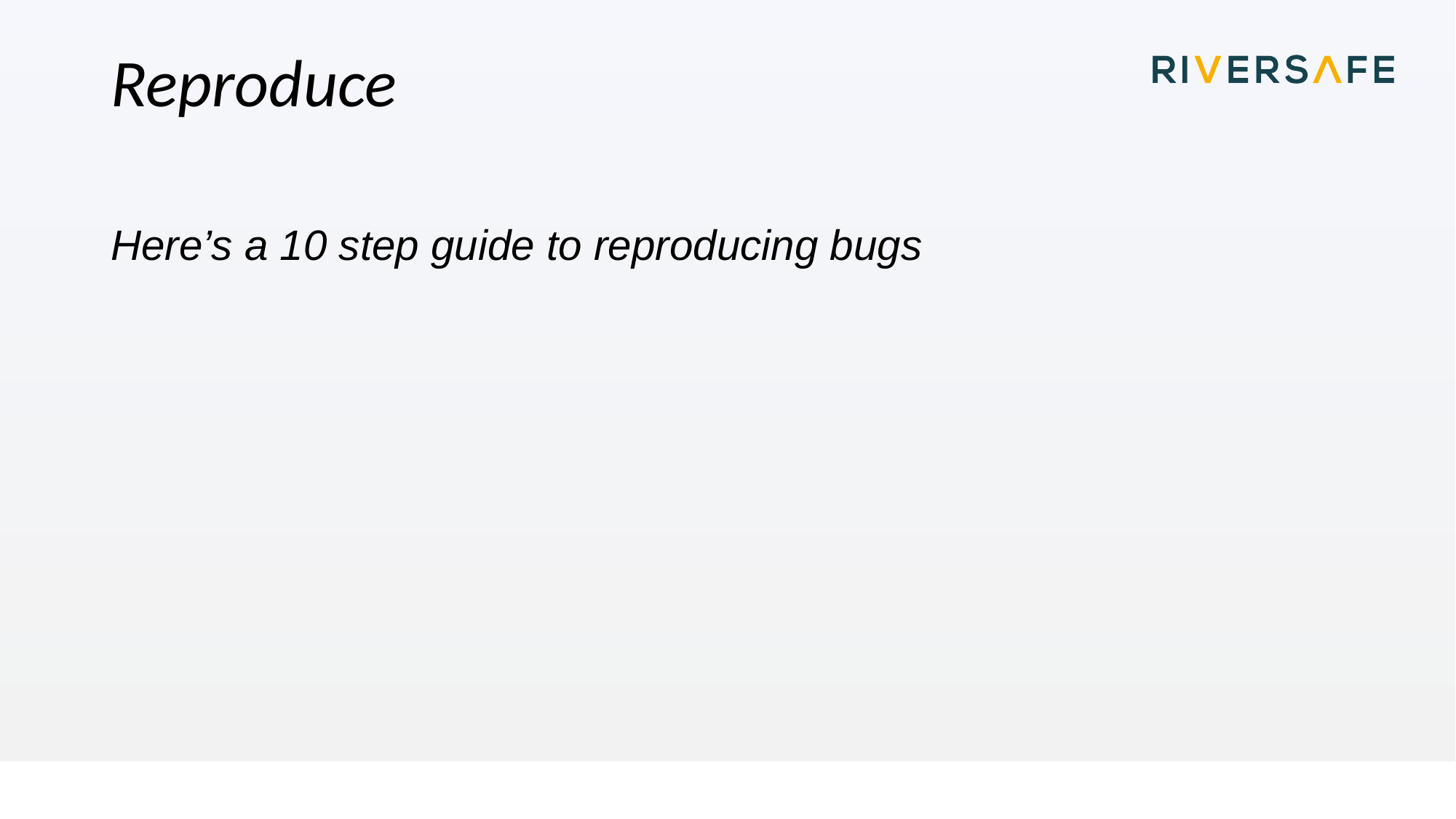

# Reproduce
Here’s a 10 step guide to reproducing bugs